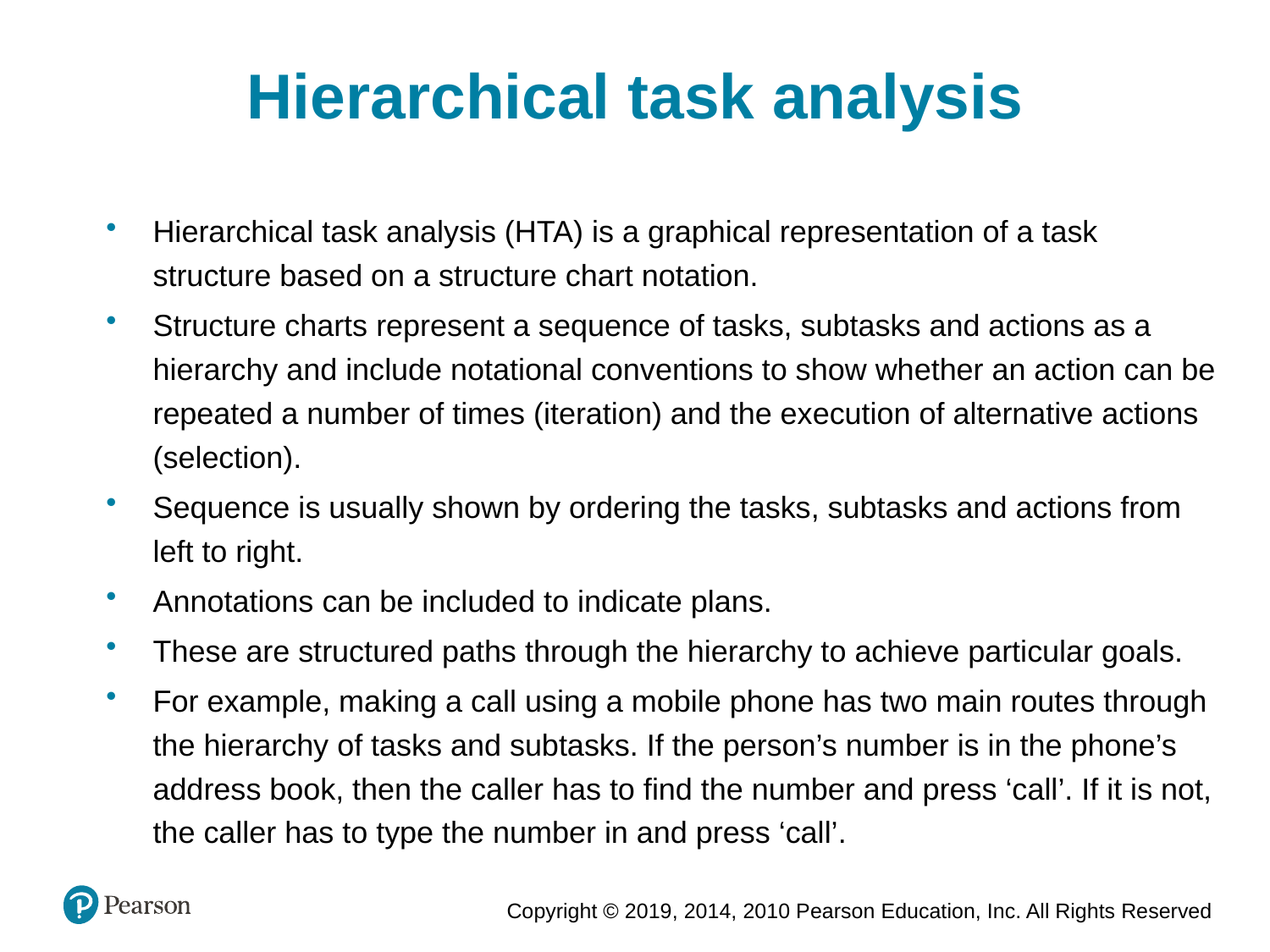

Hierarchical task analysis
Hierarchical task analysis (HTA) is a graphical representation of a task structure based on a structure chart notation.
Structure charts represent a sequence of tasks, subtasks and actions as a hierarchy and include notational conventions to show whether an action can be repeated a number of times (iteration) and the execution of alternative actions (selection).
Sequence is usually shown by ordering the tasks, subtasks and actions from left to right.
Annotations can be included to indicate plans.
These are structured paths through the hierarchy to achieve particular goals.
For example, making a call using a mobile phone has two main routes through the hierarchy of tasks and subtasks. If the person’s number is in the phone’s address book, then the caller has to find the number and press ‘call’. If it is not, the caller has to type the number in and press ‘call’.